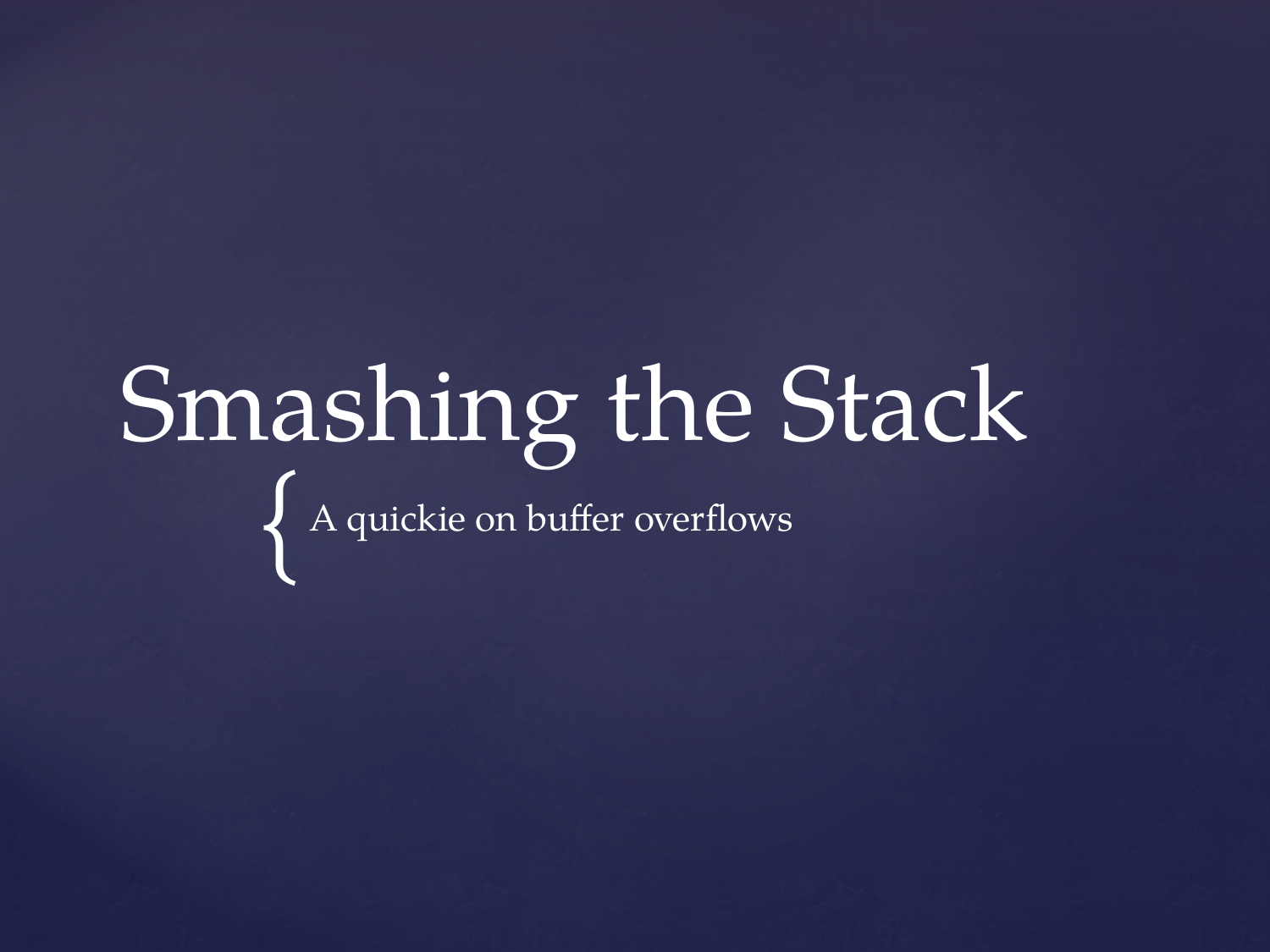

# Smashing the Stack
A quickie on buffer overflows